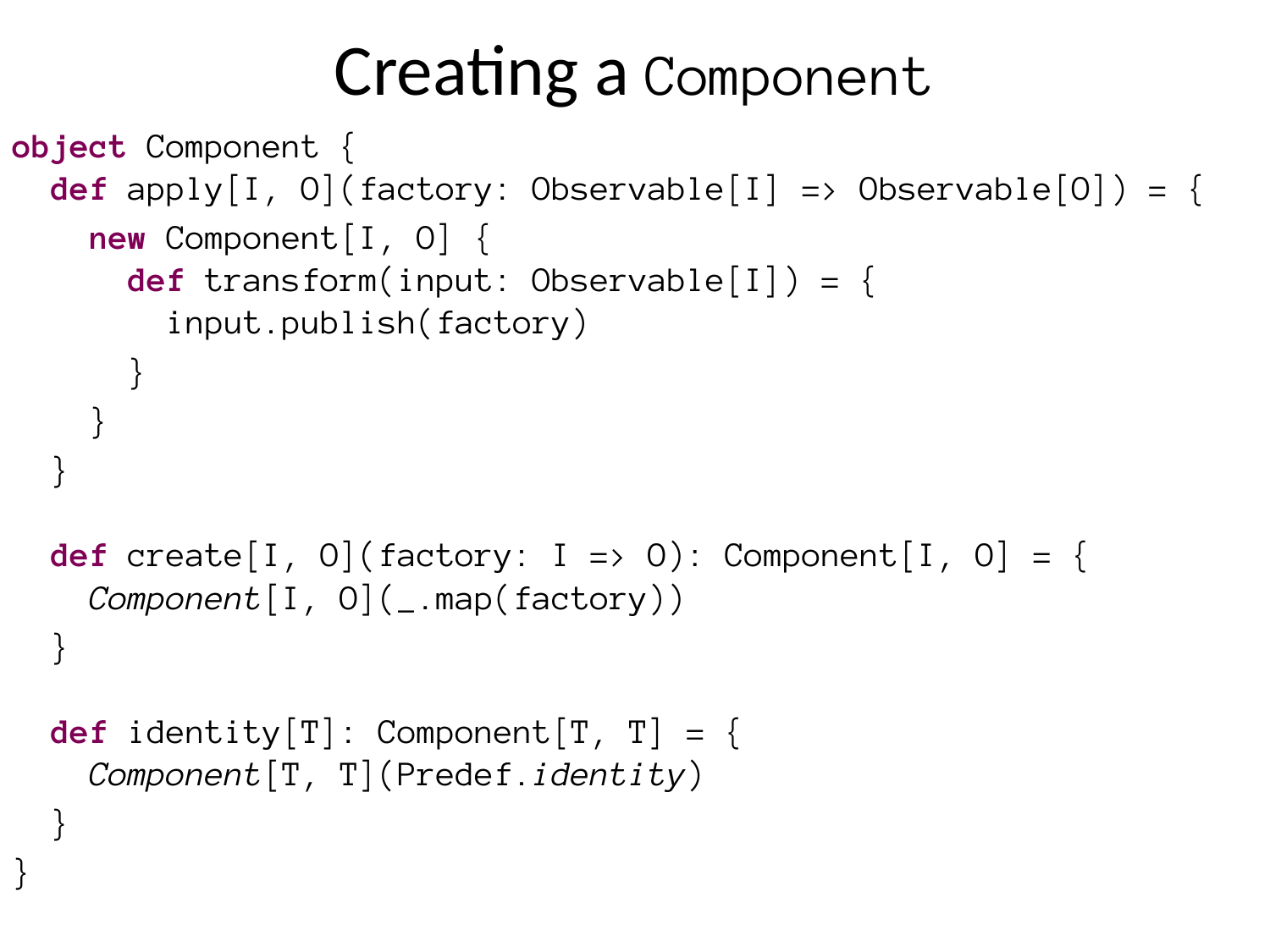

Creating a Component
object Component {
  def apply[I, O](factory: Observable[I] => Observable[O]) = {
    new Component[I, O] {
      def transform(input: Observable[I]) = {
        input.publish(factory)
      }
    }
  }
  def create[I, O](factory: I => O): Component[I, O] = {
    Component[I, O](_.map(factory))
  }
  def identity[T]: Component[T, T] = {
    Component[T, T](Predef.identity)
  }
}